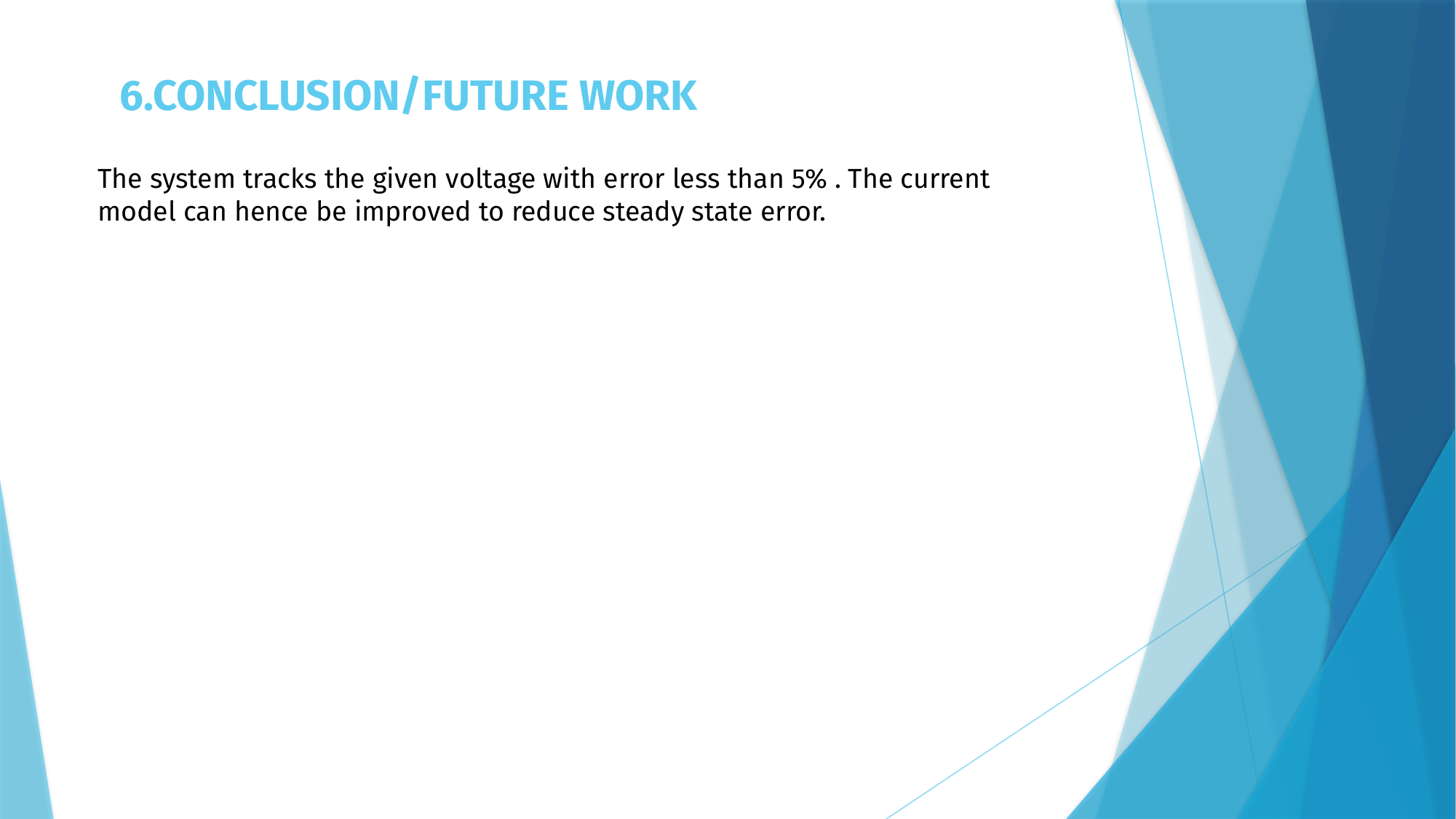

6.CONCLUSION/FUTURE WORK

The system tracks the given voltage with error less than 5% . The current model can hence be improved to reduce steady state error.